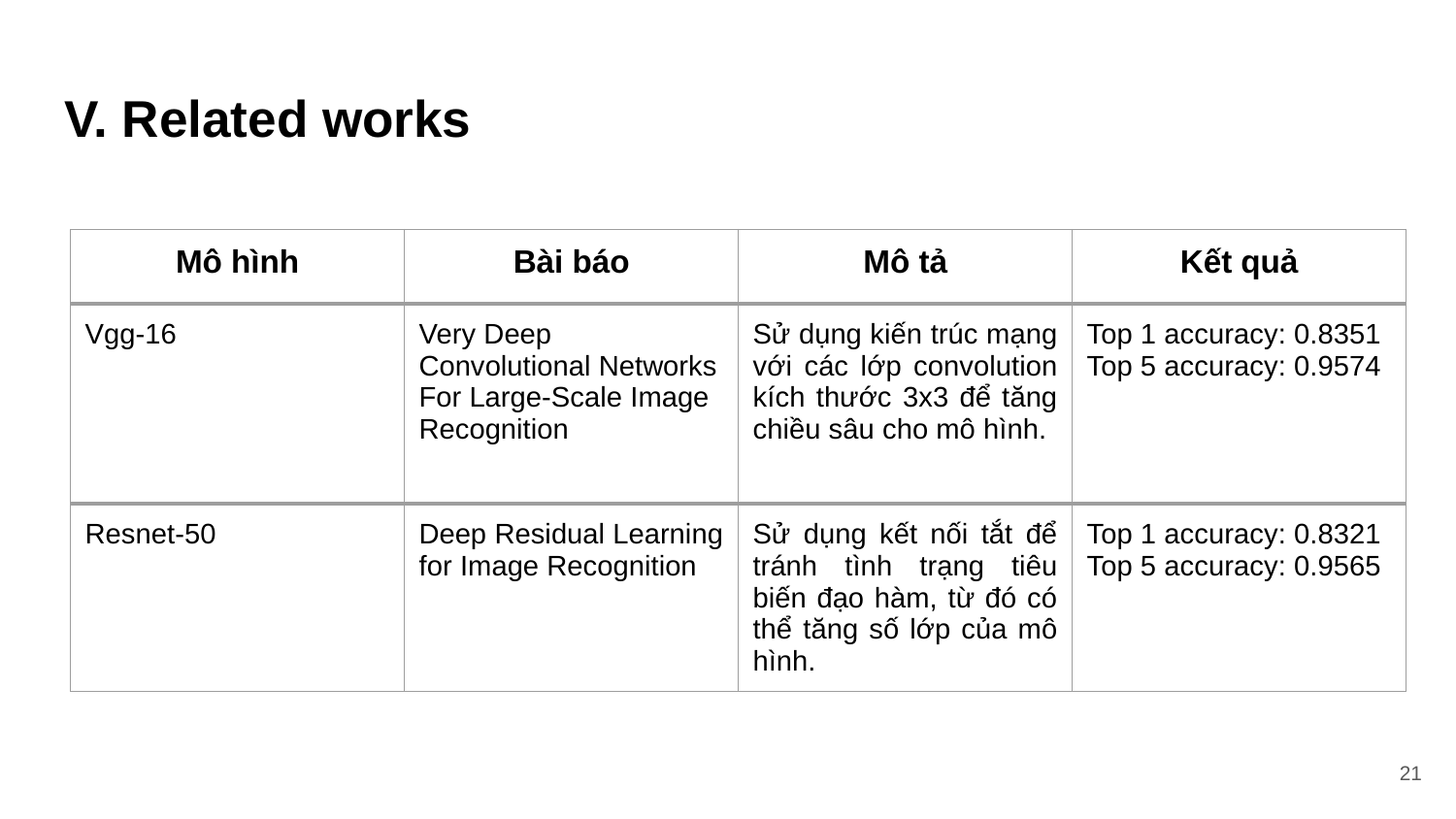

# V. Related works
| Mô hình | Bài báo | Mô tả | Kết quả |
| --- | --- | --- | --- |
| Vgg-16 | Very Deep Convolutional Networks For Large-Scale Image Recognition | Sử dụng kiến trúc mạng với các lớp convolution kích thước 3x3 để tăng chiều sâu cho mô hình. | Top 1 accuracy: 0.8351 Top 5 accuracy: 0.9574 |
| Resnet-50 | Deep Residual Learning for Image Recognition | Sử dụng kết nối tắt để tránh tình trạng tiêu biến đạo hàm, từ đó có thể tăng số lớp của mô hình. | Top 1 accuracy: 0.8321 Top 5 accuracy: 0.9565 |
21